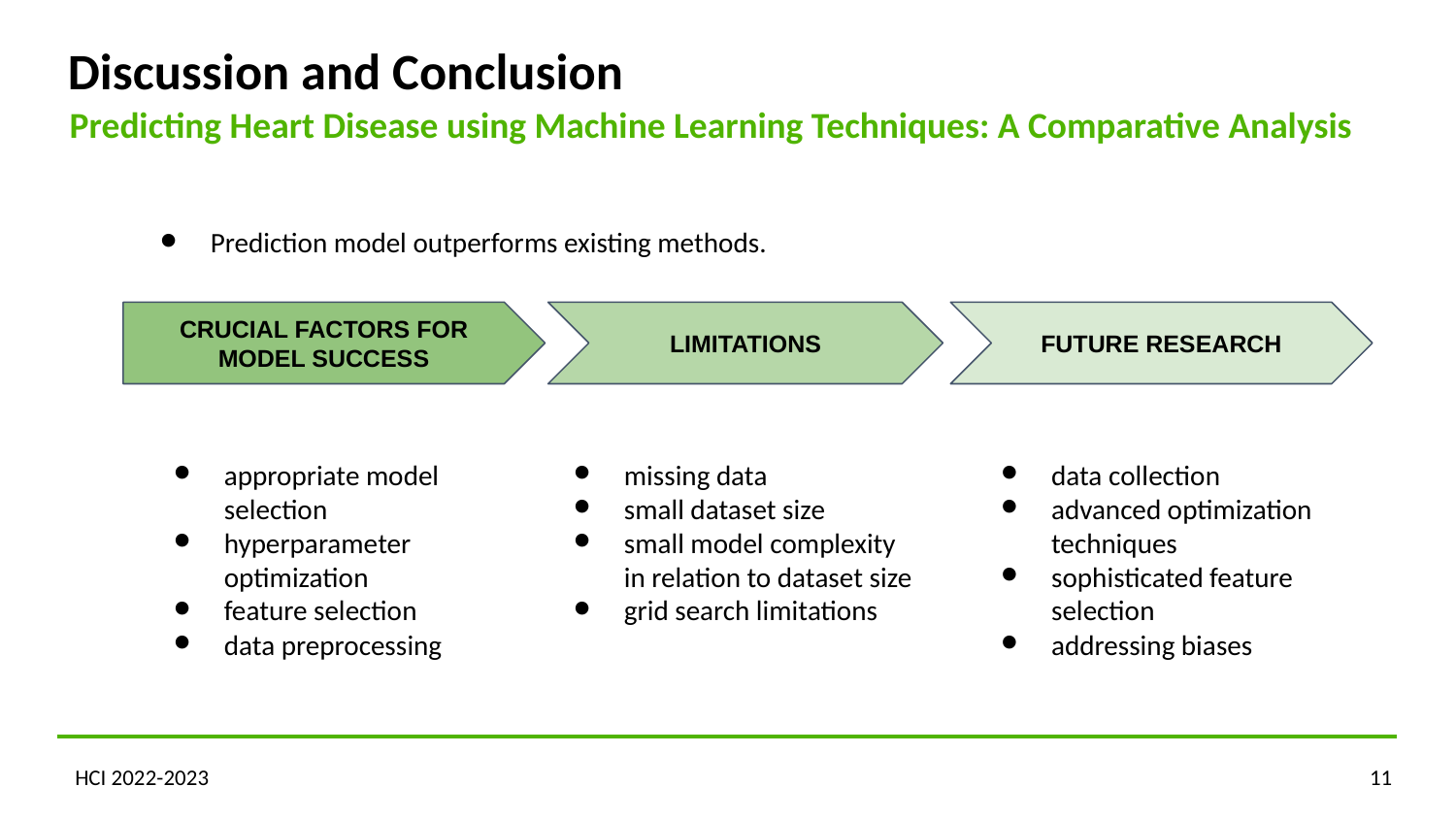

Discussion and Conclusion
Predicting Heart Disease using Machine Learning Techniques: A Comparative Analysis

Prediction model outperforms existing methods.
CRUCIAL FACTORS FOR MODEL SUCCESS
LIMITATIONS
FUTURE RESEARCH
appropriate model selection
hyperparameter optimization
feature selection
data preprocessing
missing data
small dataset size
small model complexity in relation to dataset size
grid search limitations
data collection
advanced optimization techniques
sophisticated feature selection
addressing biases
HCI 2022-2023
11